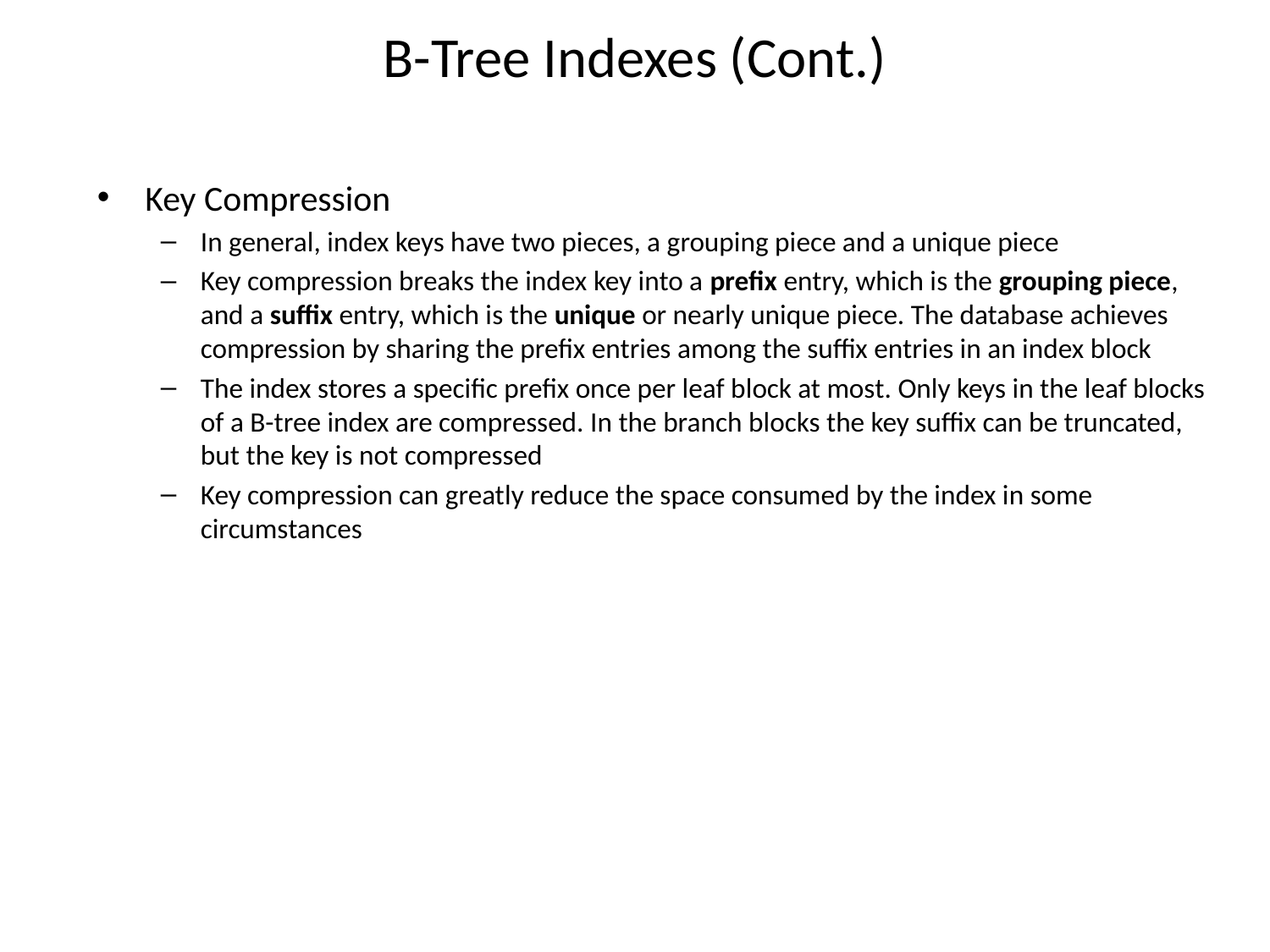

# B-Tree Indexes (Cont.)
Key Compression
In general, index keys have two pieces, a grouping piece and a unique piece
Key compression breaks the index key into a prefix entry, which is the grouping piece, and a suffix entry, which is the unique or nearly unique piece. The database achieves compression by sharing the prefix entries among the suffix entries in an index block
The index stores a specific prefix once per leaf block at most. Only keys in the leaf blocks of a B-tree index are compressed. In the branch blocks the key suffix can be truncated, but the key is not compressed
Key compression can greatly reduce the space consumed by the index in some circumstances